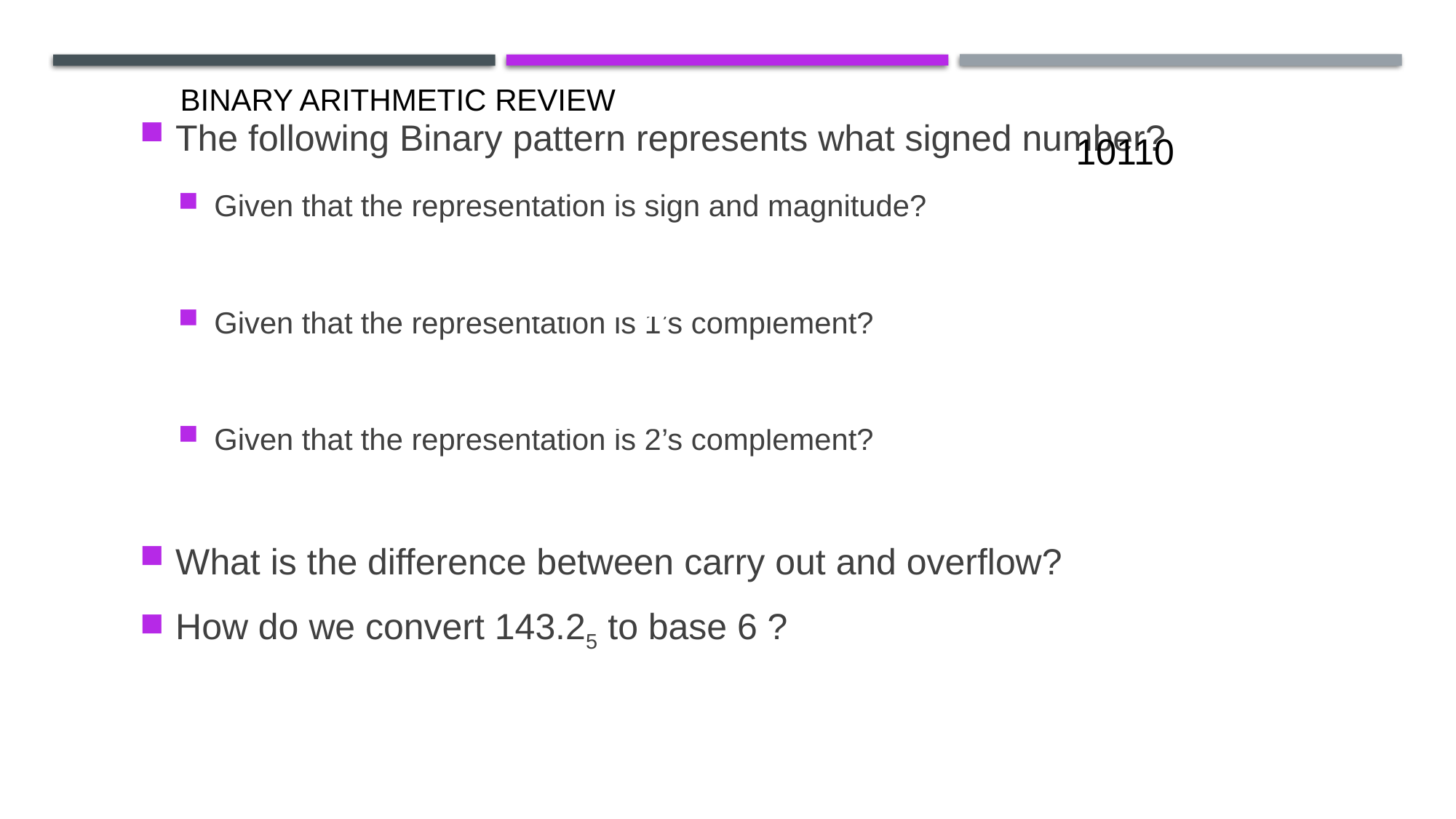

Binary Arithmetic Review
The following Binary pattern represents what signed number?
Given that the representation is sign and magnitude?

Given that the representation is 1’s complement?

Given that the representation is 2’s complement?

What is the difference between carry out and overflow?
How do we convert 143.25 to base 6 ?

10110

10110 = - 6

10110 = - 9

10110 = - 10